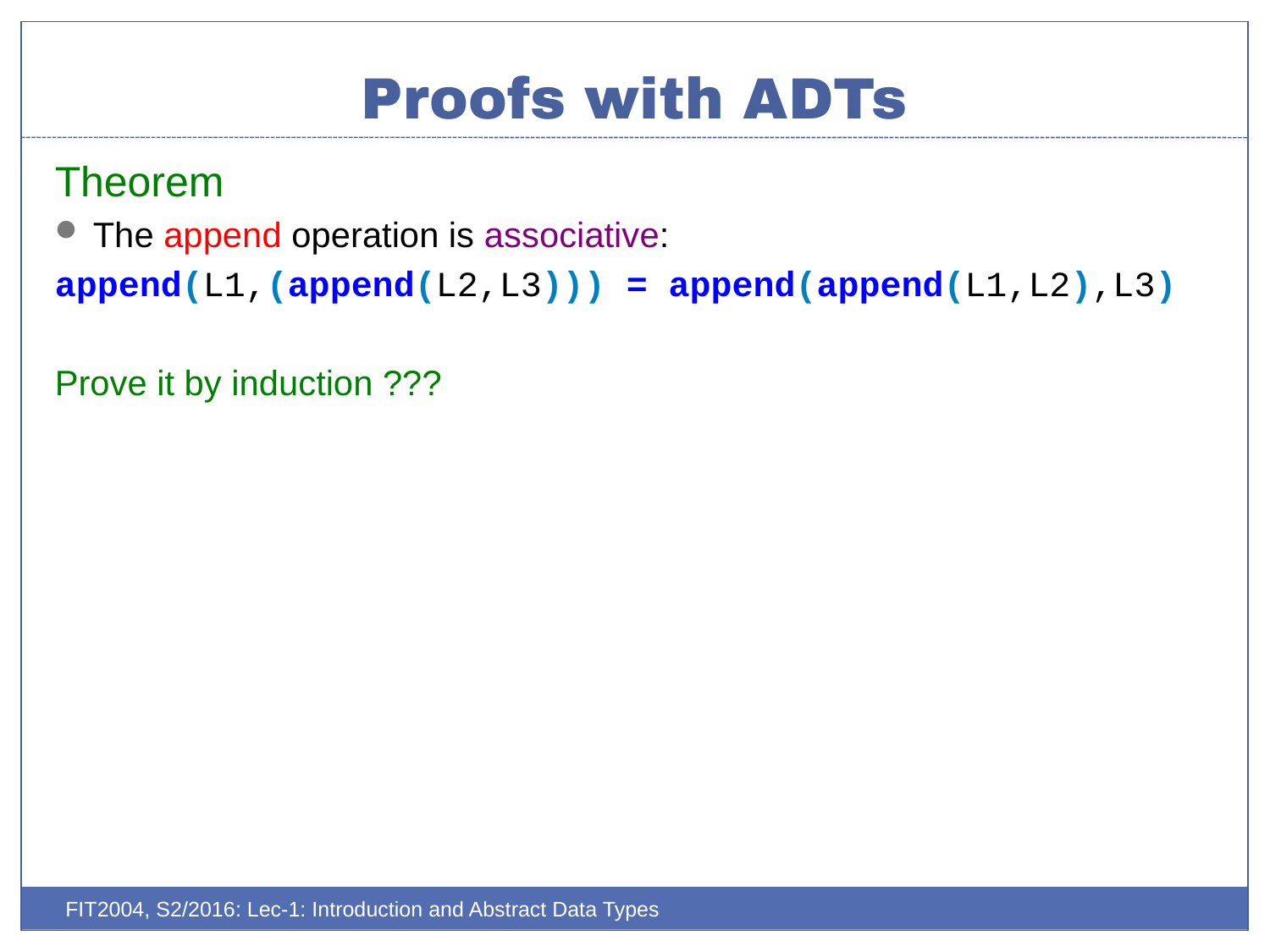

# Proofs with ADTs
Theorem
The append operation is associative:
append(L1,(append(L2,L3))) = append(append(L1,L2),L3)

Prove it by induction ???

FIT2004, S2/2016: Lec-1: Introduction and Abstract Data Types